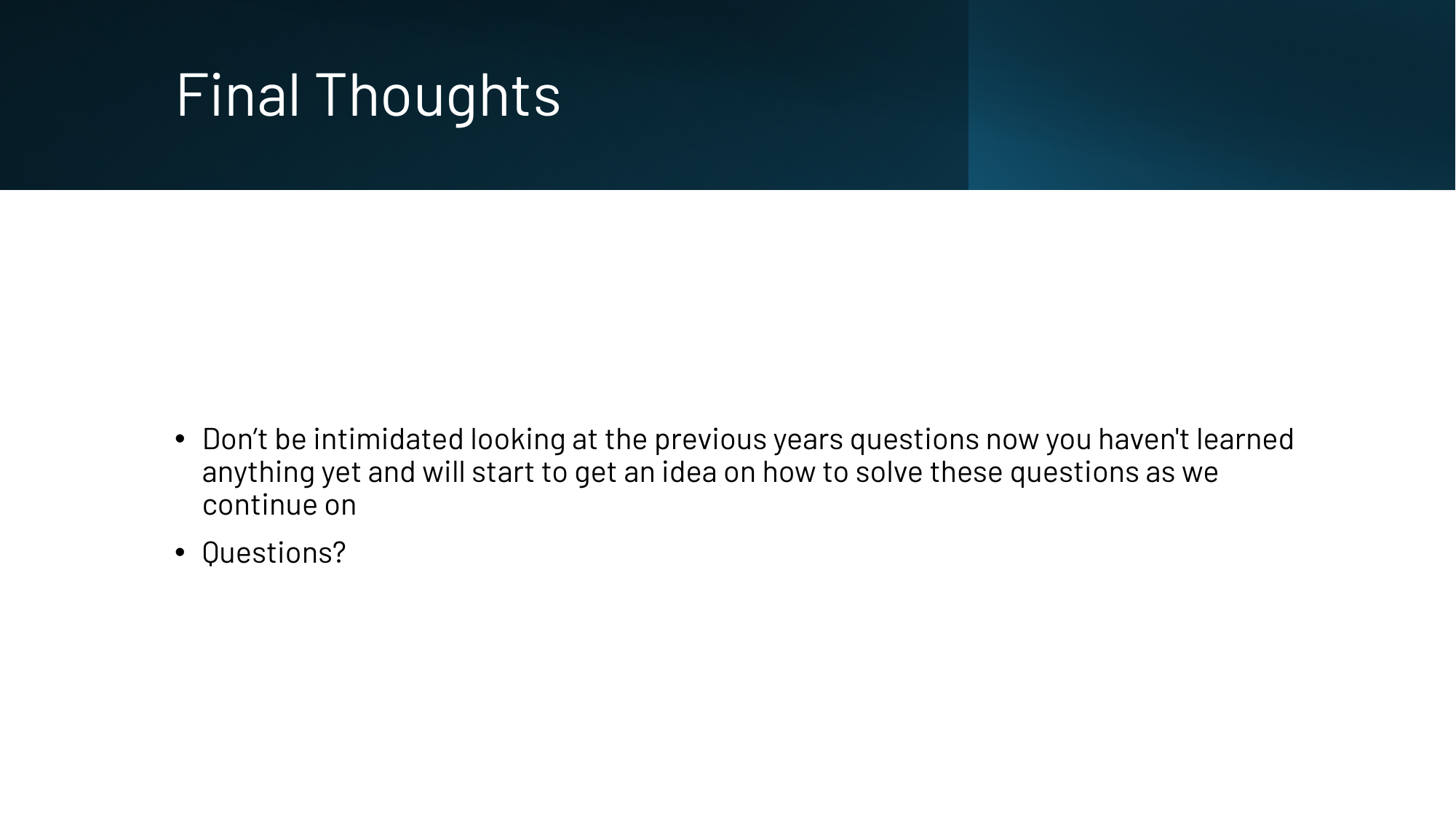

# Final Thoughts
Don’t be intimidated looking at the previous years questions now you haven't learned anything yet and will start to get an idea on how to solve these questions as we continue on
Questions?